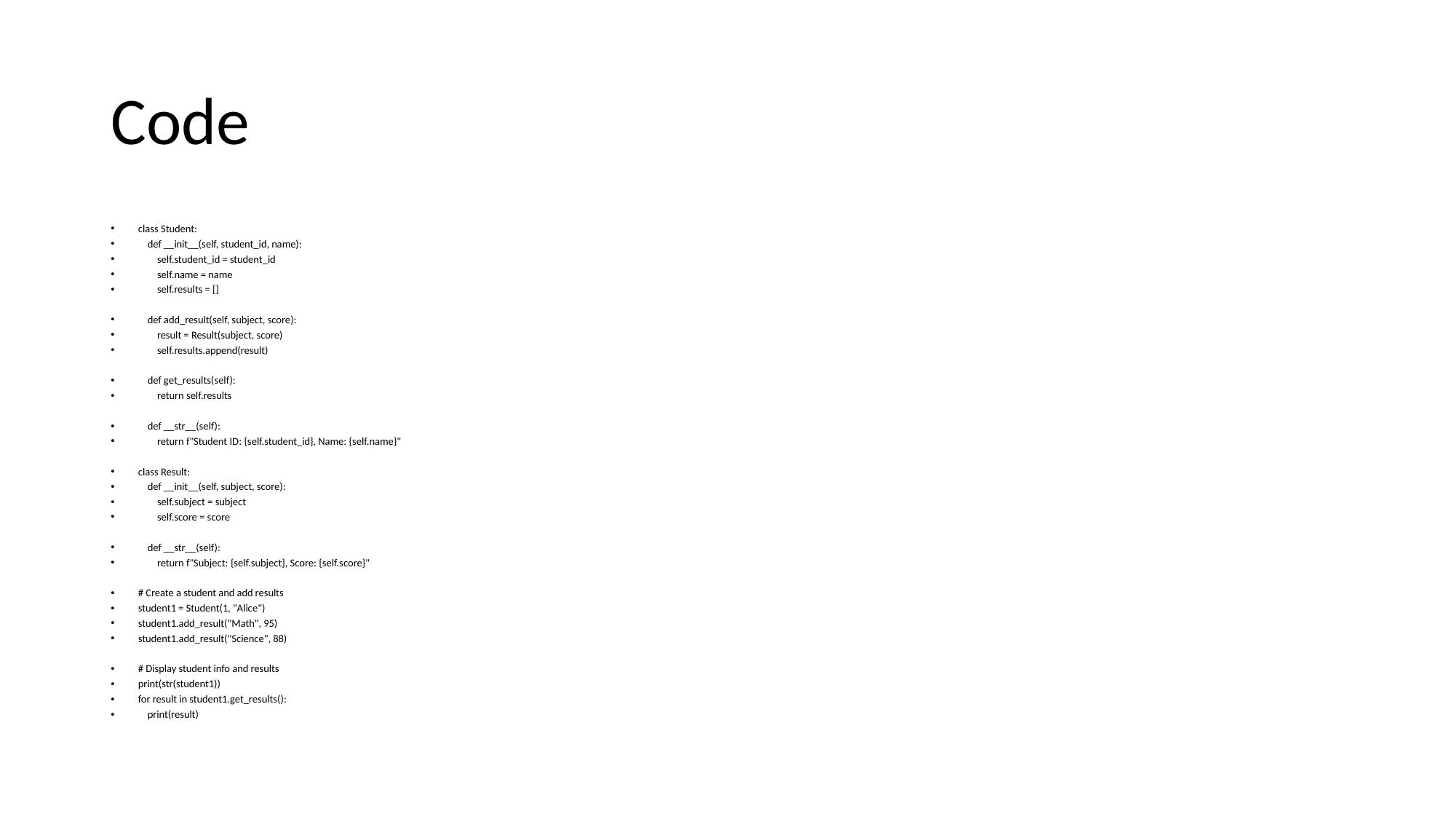

# Code
class Student:
    def __init__(self, student_id, name):
        self.student_id = student_id
        self.name = name
        self.results = []

    def add_result(self, subject, score):
        result = Result(subject, score)
        self.results.append(result)

    def get_results(self):
        return self.results

    def __str__(self):
        return f"Student ID: {self.student_id}, Name: {self.name}"

class Result:
    def __init__(self, subject, score):
        self.subject = subject
        self.score = score

    def __str__(self):
        return f"Subject: {self.subject}, Score: {self.score}"

# Create a student and add results
student1 = Student(1, "Alice")
student1.add_result("Math", 95)
student1.add_result("Science", 88)

# Display student info and results
print(str(student1))
for result in student1.get_results():
    print(result)